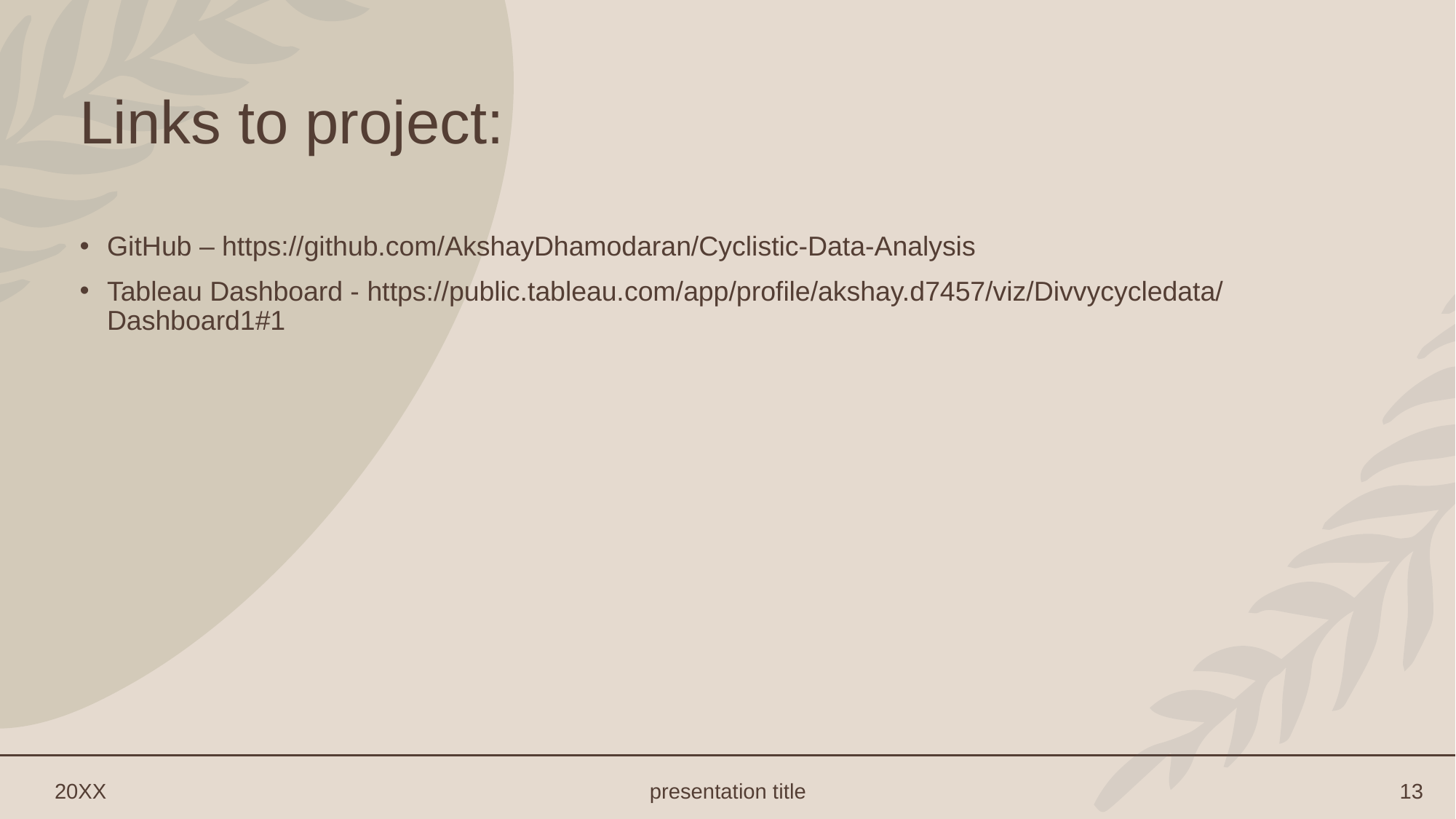

# Links to project:
GitHub – https://github.com/AkshayDhamodaran/Cyclistic-Data-Analysis
Tableau Dashboard - https://public.tableau.com/app/profile/akshay.d7457/viz/Divvycycledata/Dashboard1#1
20XX
presentation title
13